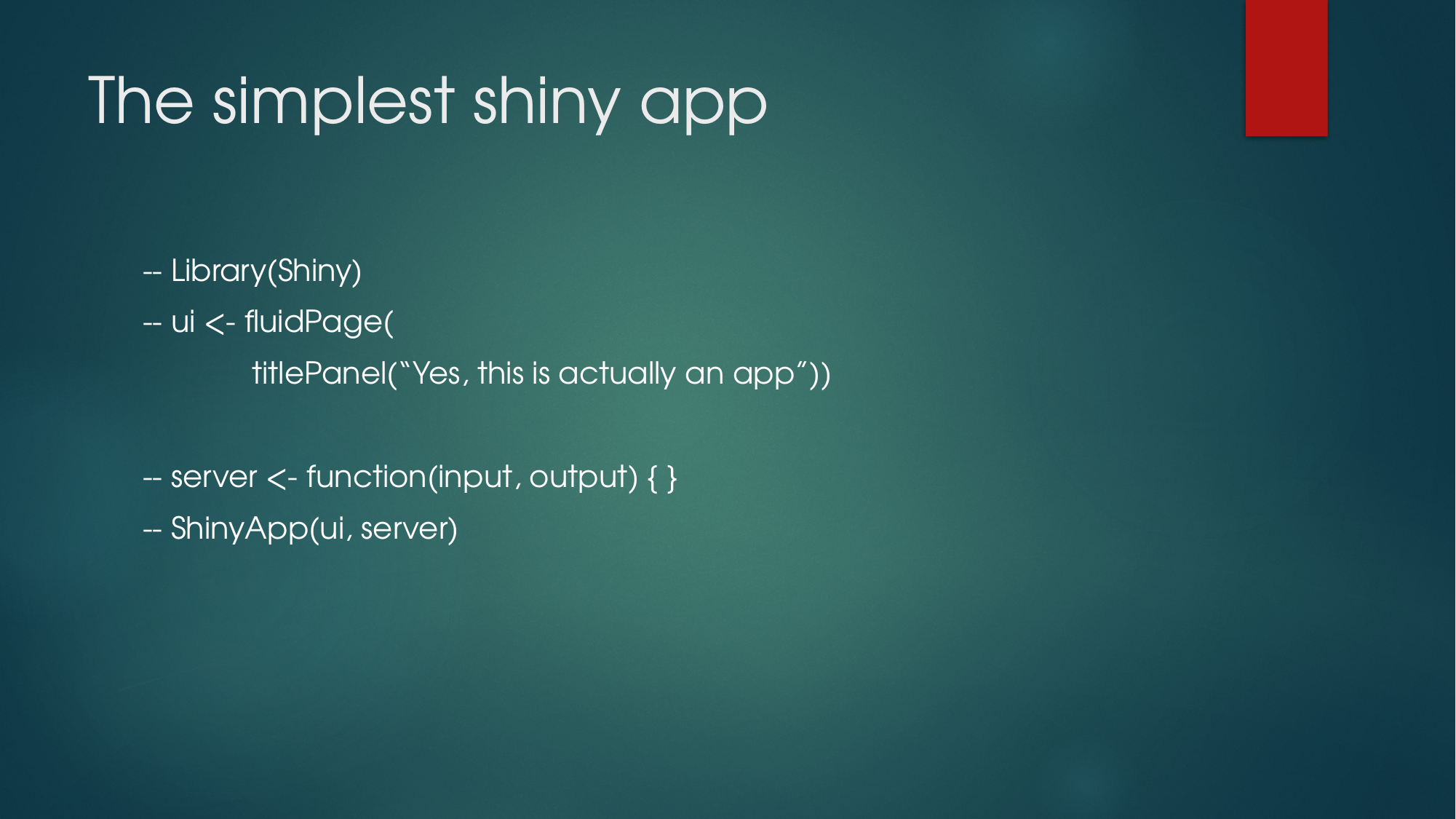

# The simplest shiny app
-- Library(Shiny)
-- ui <- fluidPage(
	titlePanel(“Yes, this is actually an app”))

-- server <- function(input, output) { }
-- ShinyApp(ui, server)